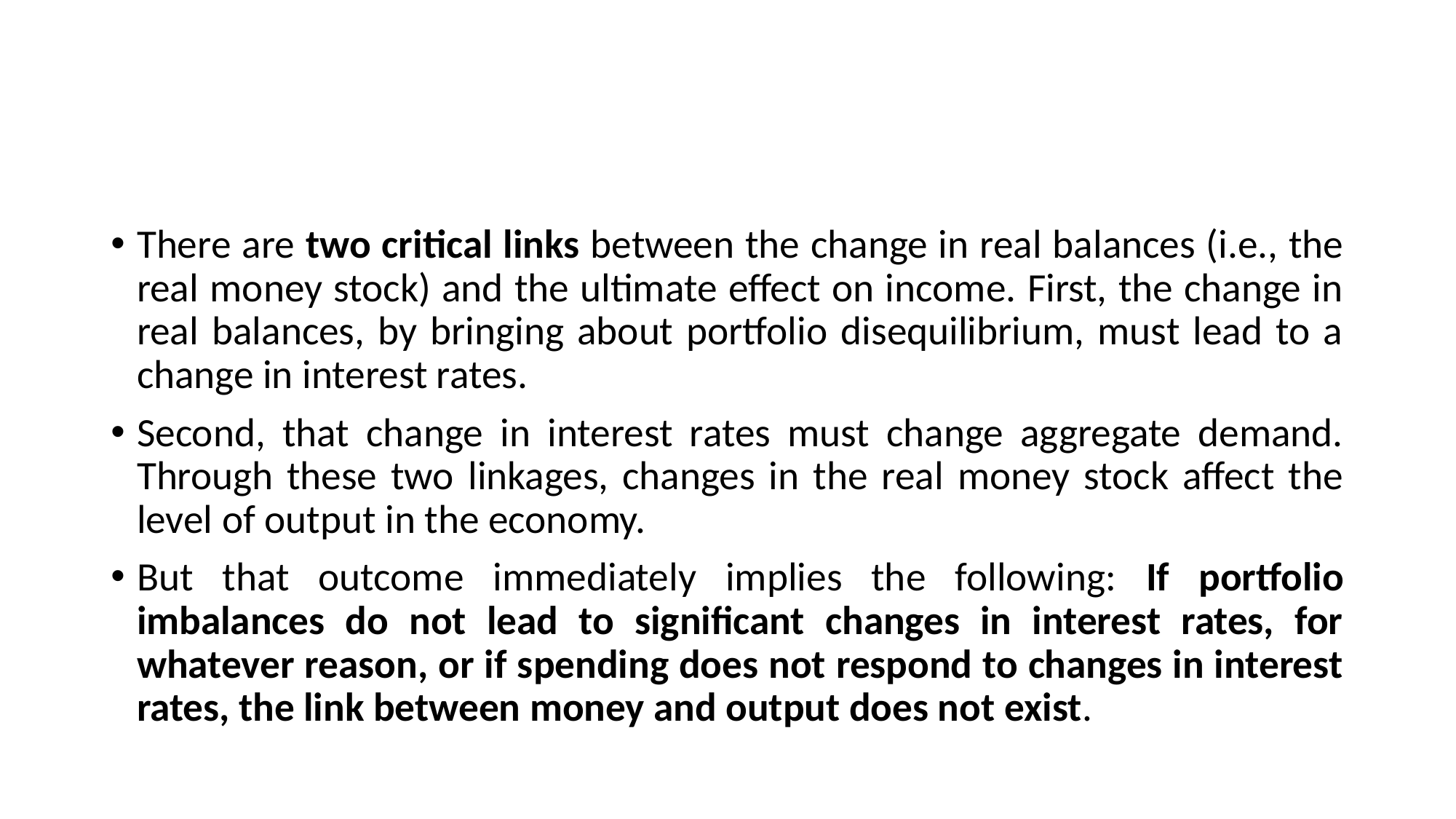

#
There are two critical links between the change in real balances (i.e., the real money stock) and the ultimate effect on income. First, the change in real balances, by bringing about portfolio disequilibrium, must lead to a change in interest rates.
Second, that change in interest rates must change aggregate demand. Through these two linkages, changes in the real money stock affect the level of output in the economy.
But that outcome immediately implies the following: If portfolio imbalances do not lead to significant changes in interest rates, for whatever reason, or if spending does not respond to changes in interest rates, the link between money and output does not exist.